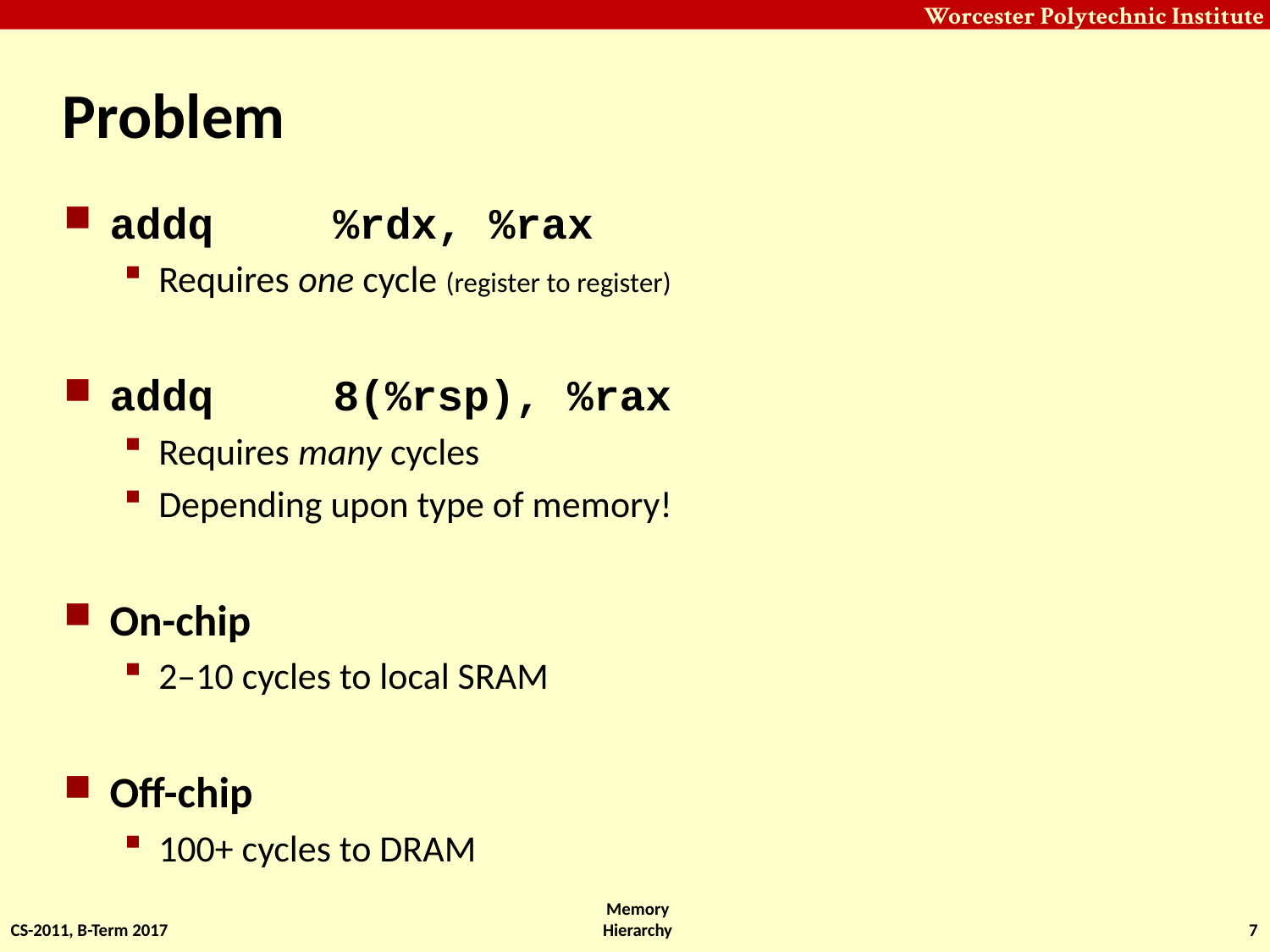

# Problem
addq 	%rdx, %rax
Requires one cycle (register to register)

addq 	8(%rsp), %rax
Requires many cycles
Depending upon type of memory!

On-chip
2–10 cycles to local SRAM

Off-chip
100+ cycles to DRAM
CS-2011, B-Term 2017
Memory Hierarchy
7